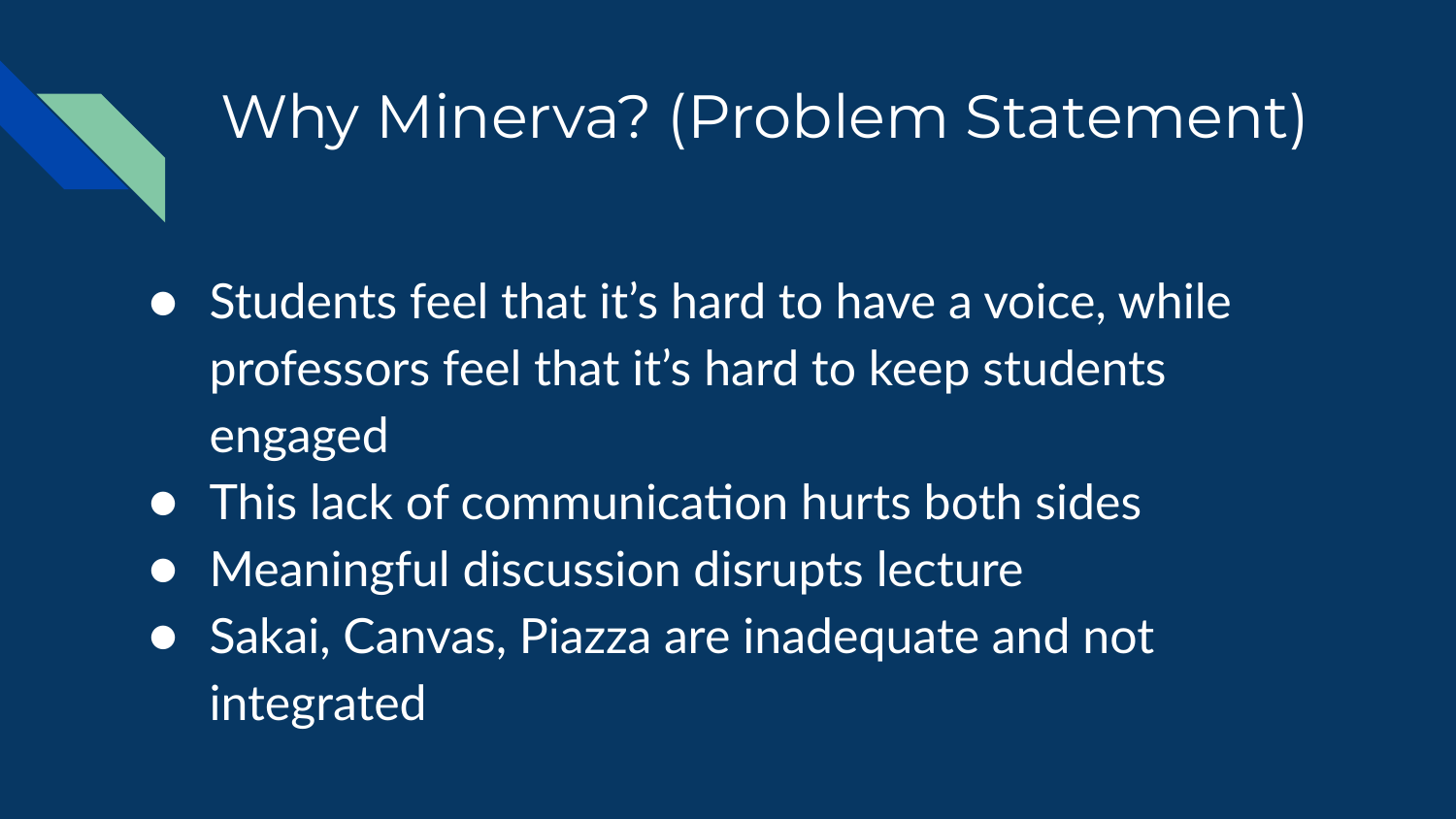

# Why Minerva? (Problem Statement)
Students feel that it’s hard to have a voice, while professors feel that it’s hard to keep students engaged
This lack of communication hurts both sides
Meaningful discussion disrupts lecture
Sakai, Canvas, Piazza are inadequate and not integrated